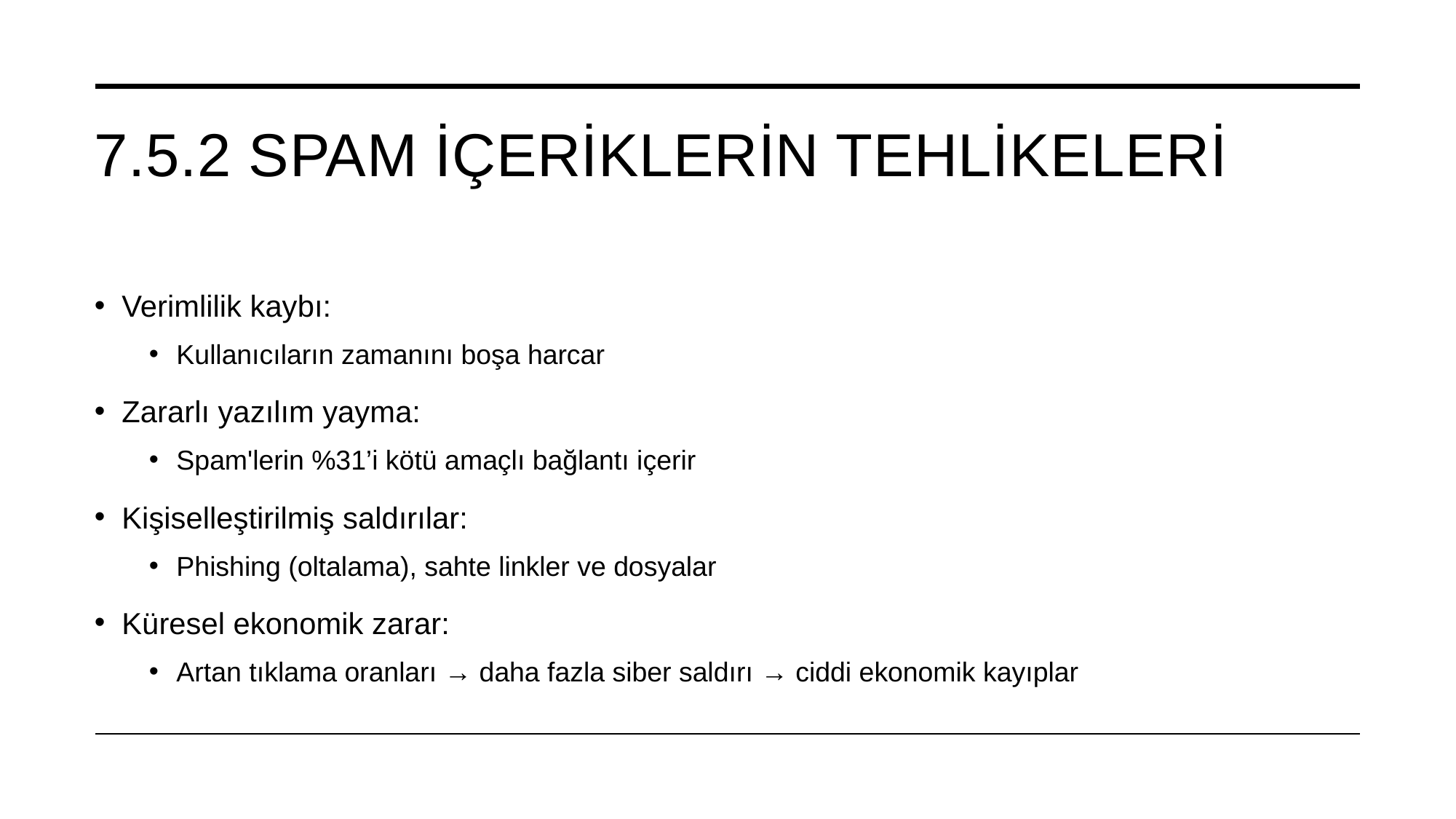

# 7.5.2 SPAM İÇERİKLERİN TEHLİKELERİ
Verimlilik kaybı:
Kullanıcıların zamanını boşa harcar
Zararlı yazılım yayma:
Spam'lerin %31’i kötü amaçlı bağlantı içerir
Kişiselleştirilmiş saldırılar:
Phishing (oltalama), sahte linkler ve dosyalar
Küresel ekonomik zarar:
Artan tıklama oranları → daha fazla siber saldırı → ciddi ekonomik kayıplar